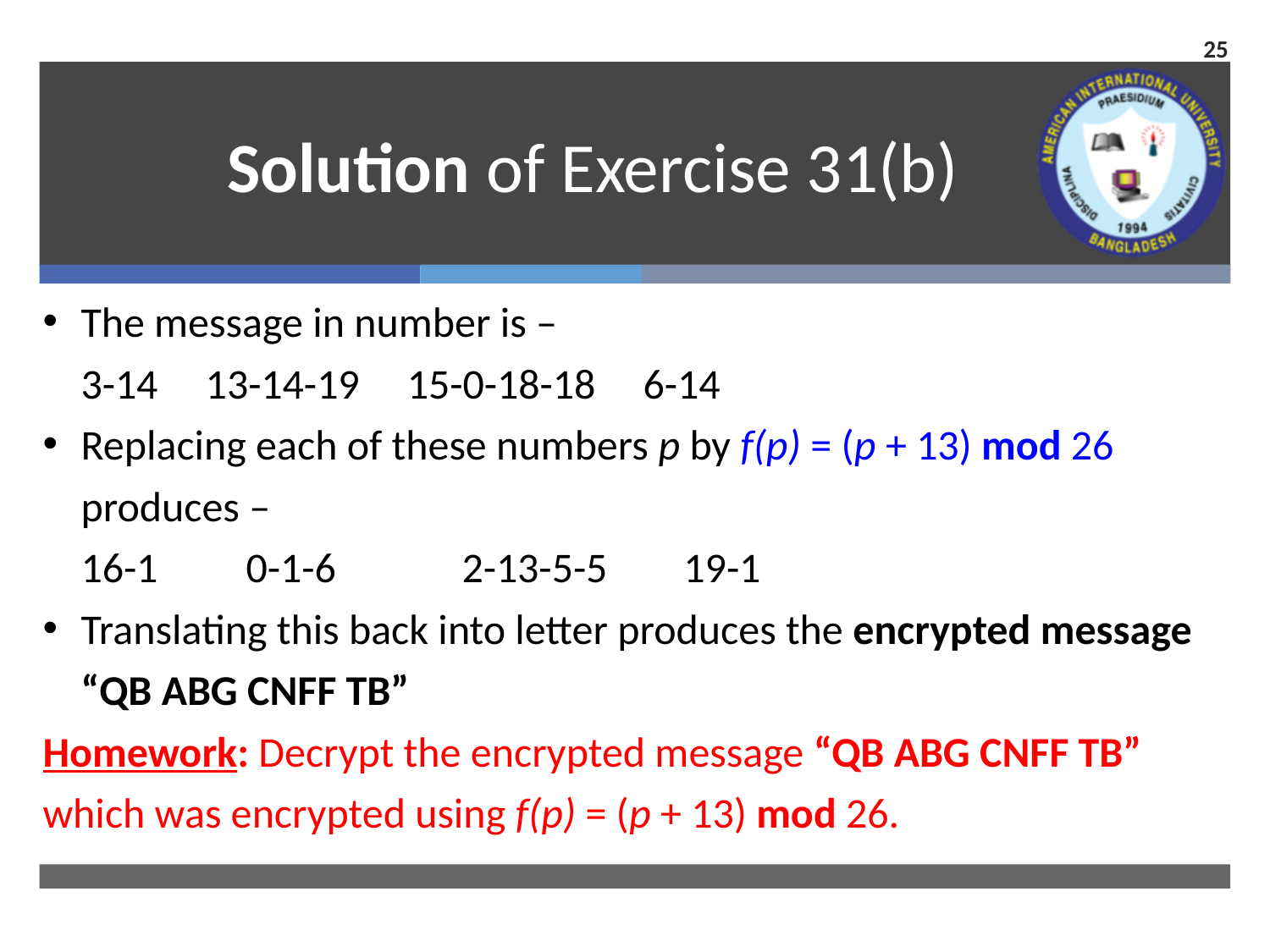

25
# Solution of Exercise 31(b)
The message in number is –
	3-14     13-14-19     15-0-18-18     6-14
Replacing each of these numbers p by f(p) = (p + 13) mod 26
	produces –
	16-1	    0-1-6	2-13-5-5        19-1
Translating this back into letter produces the encrypted message
	“QB ABG CNFF TB”
Homework: Decrypt the encrypted message “QB ABG CNFF TB”
which was encrypted using f(p) = (p + 13) mod 26.